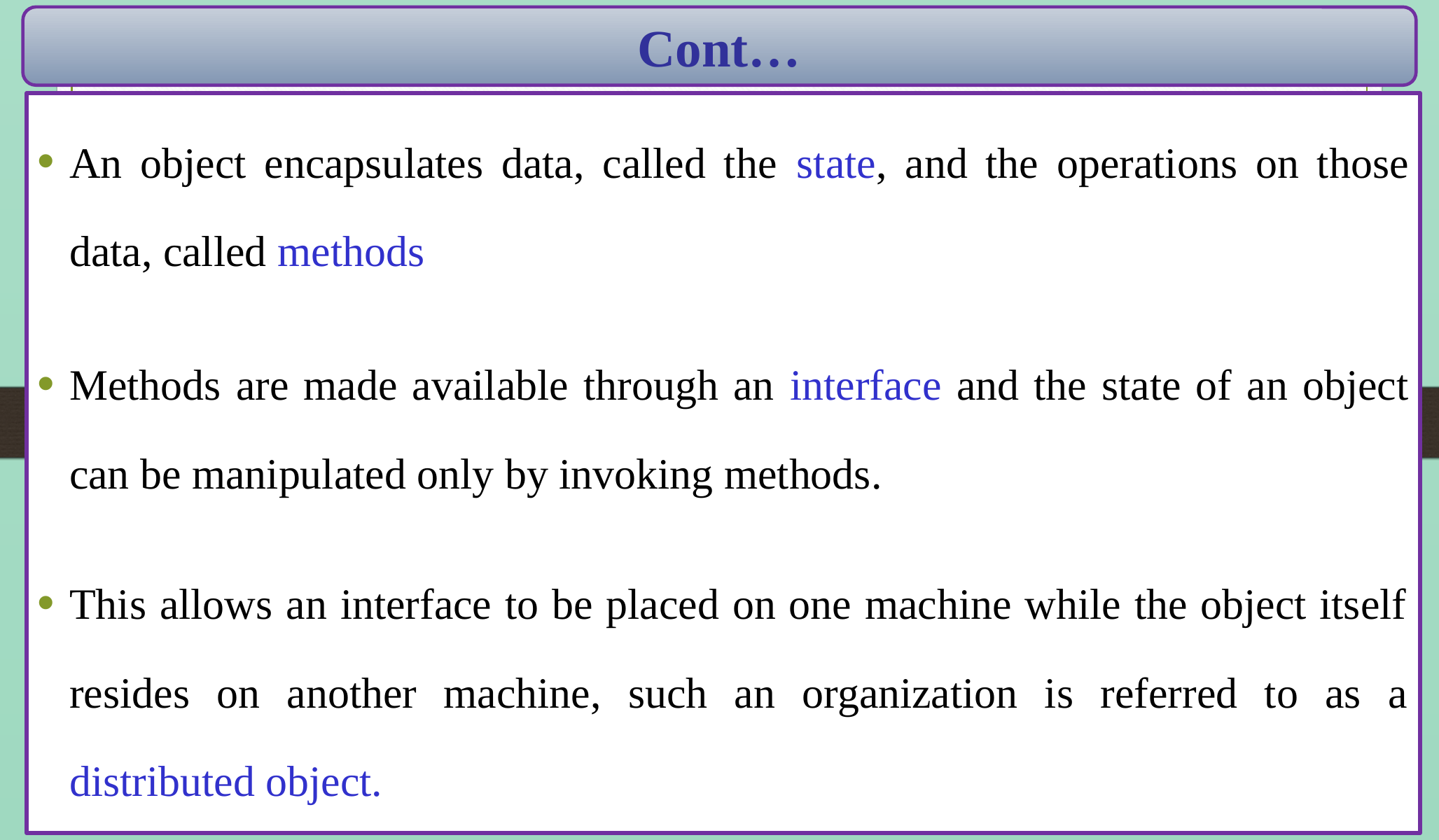

Cont…
An object encapsulates data, called the state, and the operations on those data, called methods

Methods are made available through an interface and the state of an object can be manipulated only by invoking methods.

This allows an interface to be placed on one machine while the object itself resides on another machine, such an organization is referred to as a distributed object.